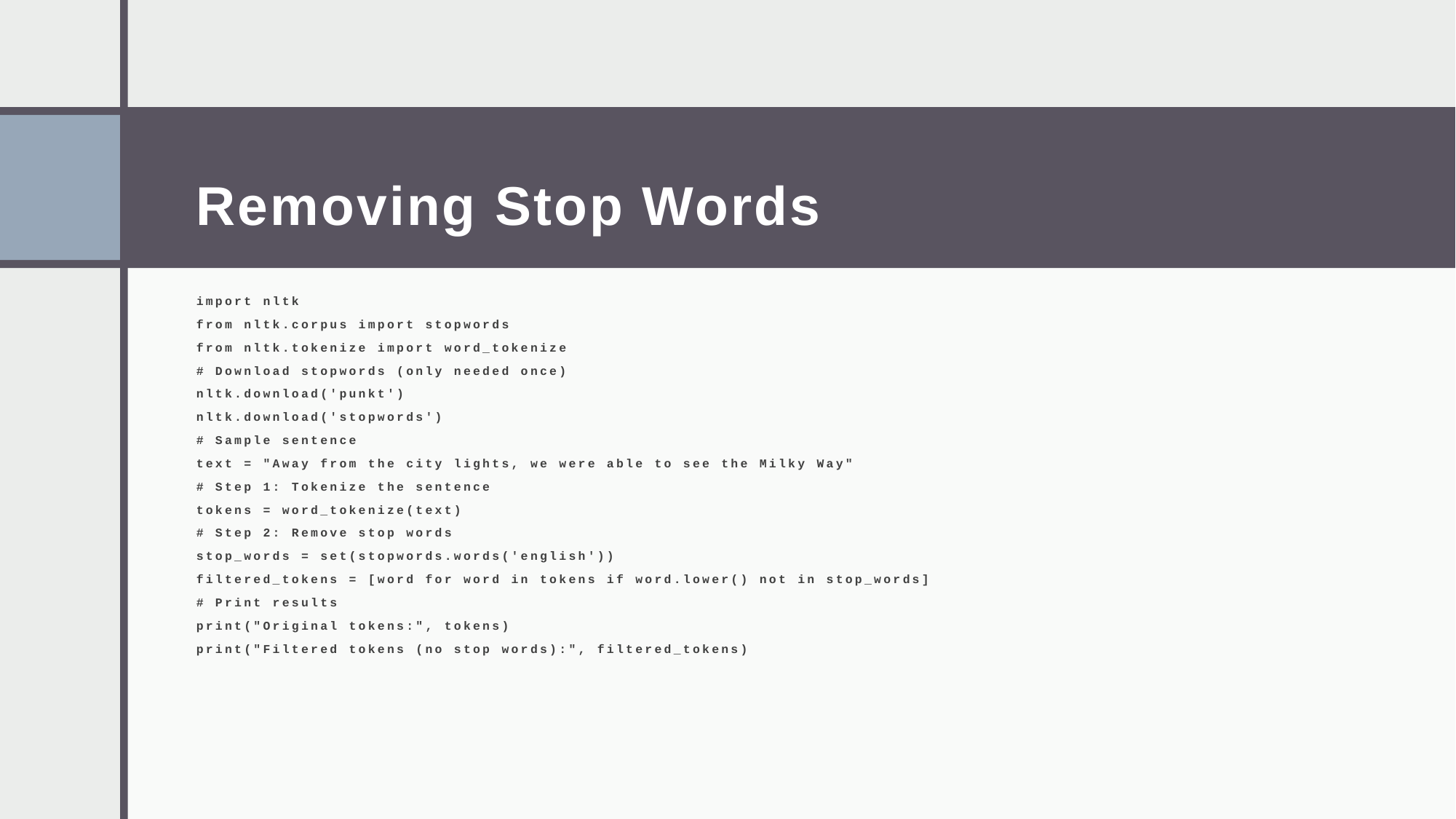

# Removing Stop Words

import nltk
from nltk.corpus import stopwords
from nltk.tokenize import word_tokenize
# Download stopwords (only needed once)
nltk.download('punkt')
nltk.download('stopwords')
# Sample sentence
text = "Away from the city lights, we were able to see the Milky Way"
# Step 1: Tokenize the sentence
tokens = word_tokenize(text)
# Step 2: Remove stop words
stop_words = set(stopwords.words('english'))
filtered_tokens = [word for word in tokens if word.lower() not in stop_words]
# Print results
print("Original tokens:", tokens)
print("Filtered tokens (no stop words):", filtered_tokens)